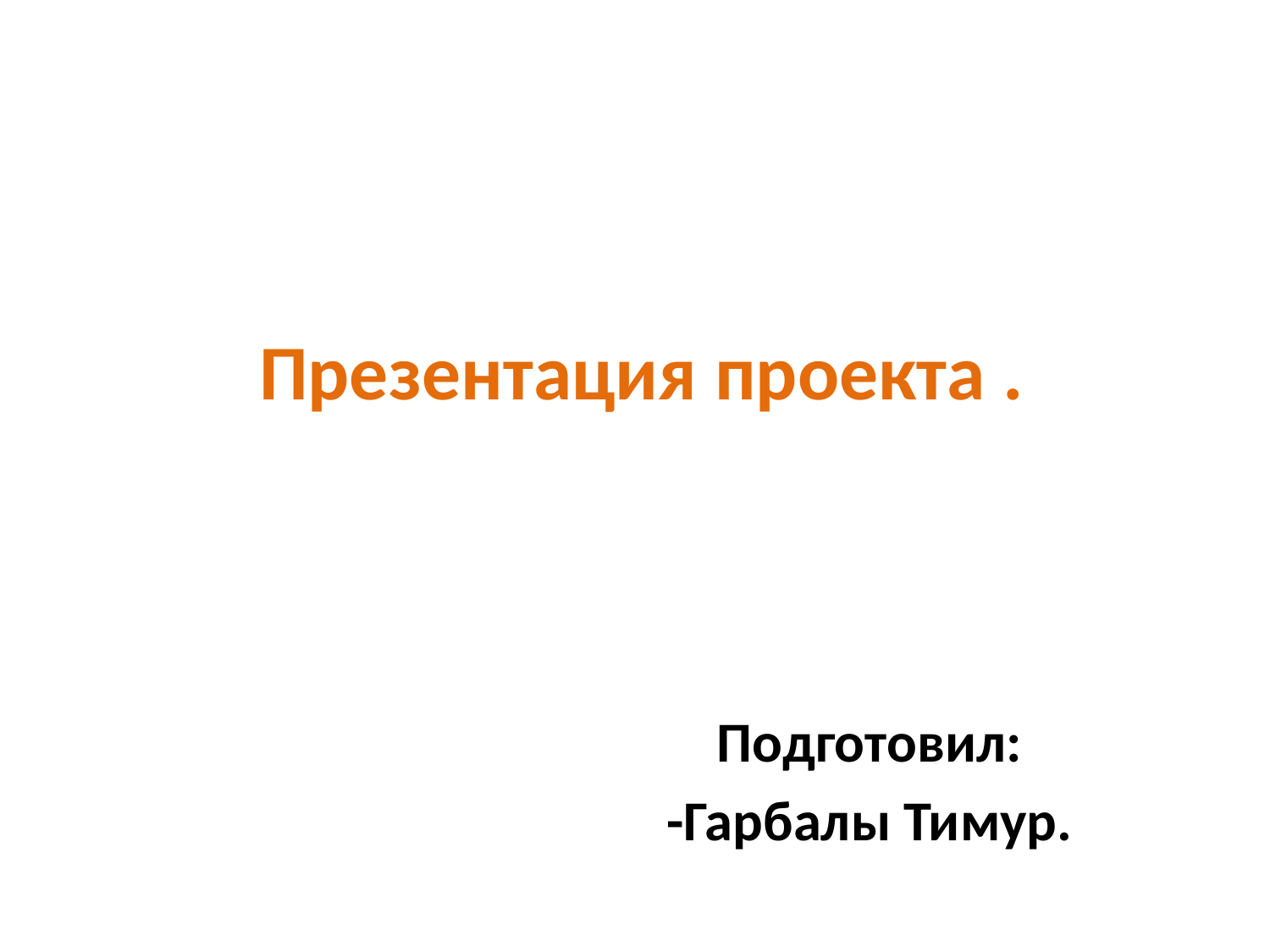

# Презентация проекта .
Подготовил:
-Гарбалы Тимур.